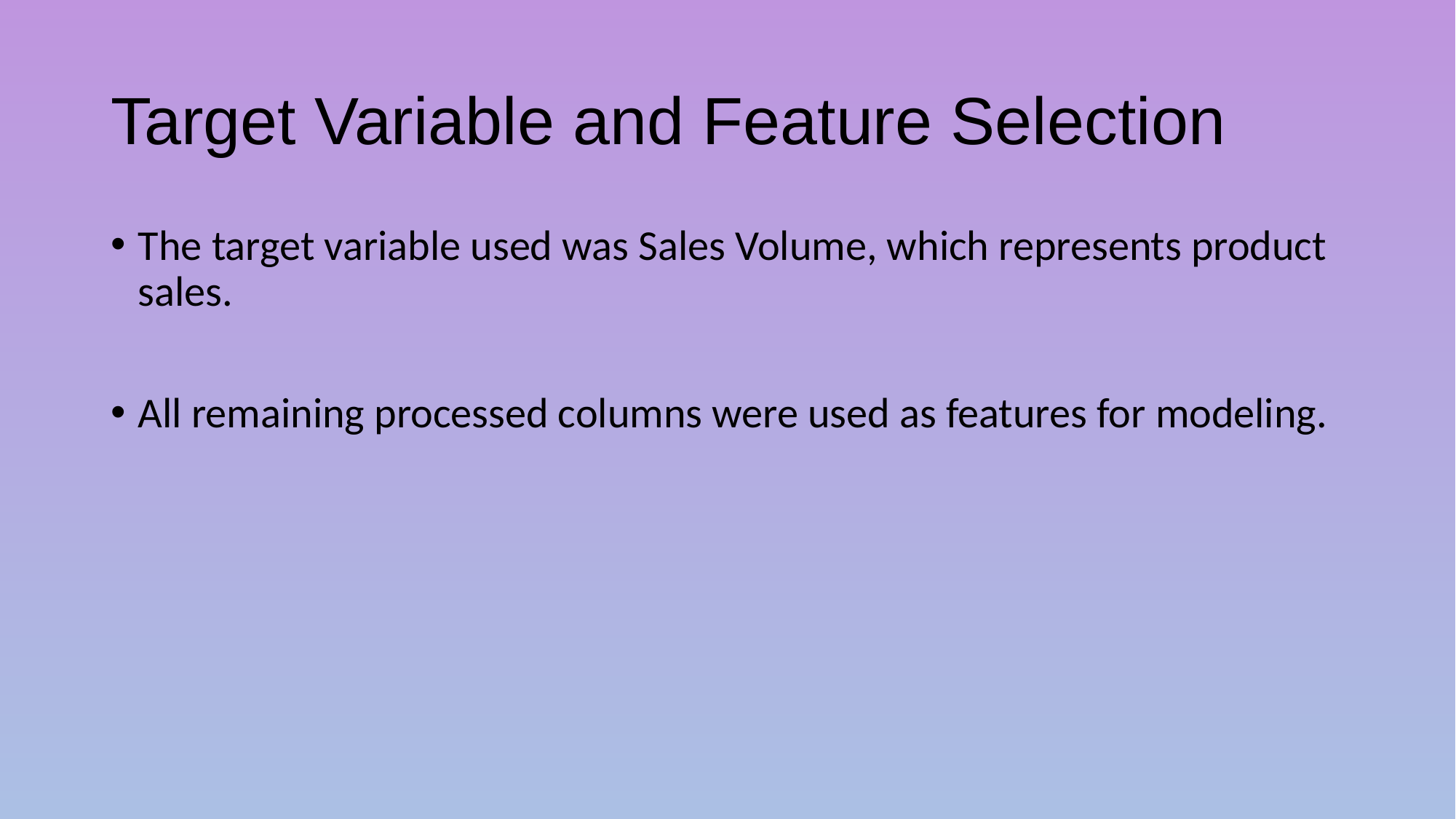

# Target Variable and Feature Selection
The target variable used was Sales Volume, which represents product sales.

All remaining processed columns were used as features for modeling.